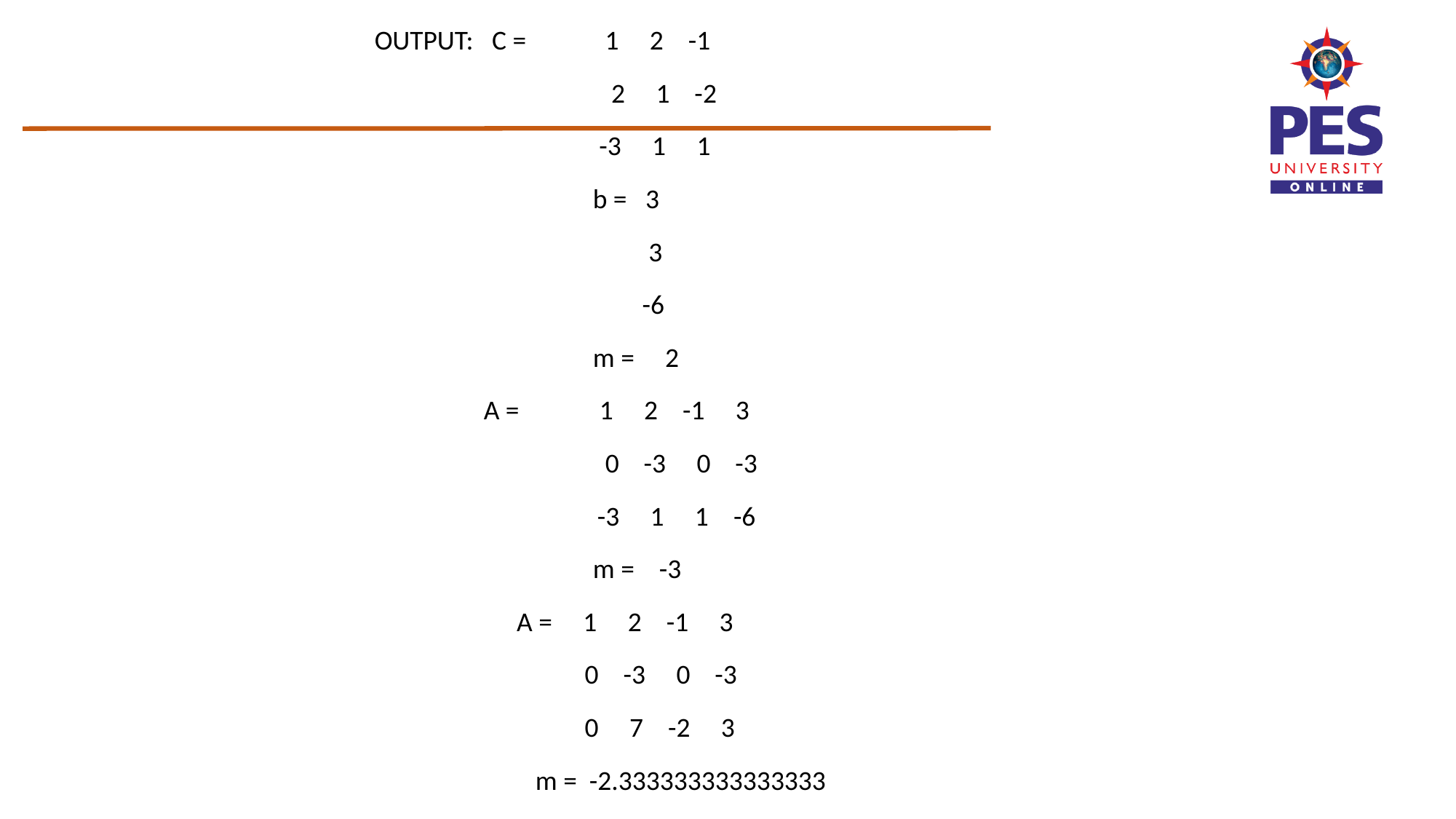

OUTPUT:   C =   	  1     2    -1
  		   2     1    -2
   		 -3     1     1
		b =   3
   		         3
 		        -6
		m =     2
	A =             1     2    -1     3
   		  0    -3     0    -3
                                    -3     1     1    -6
		m =    -3
                       A =     1     2    -1     3
                                  0    -3     0    -3
                                  0     7    -2     3
                          m =  -2.333333333333333